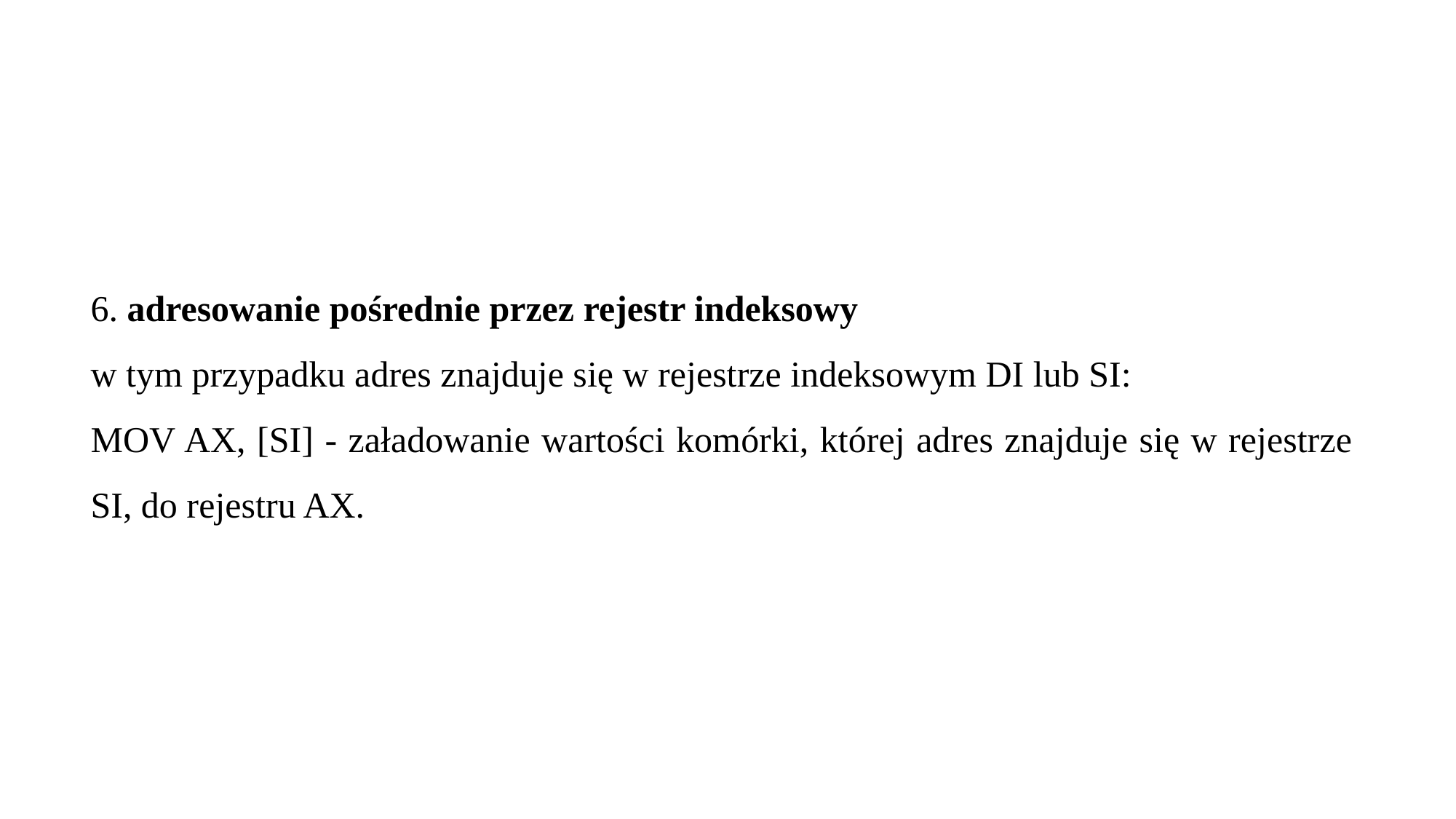

6. adresowanie pośrednie przez rejestr indeksowy
w tym przypadku adres znajduje się w rejestrze indeksowym DI lub SI:
MOV AX, [SI] - załadowanie wartości komórki, której adres znajduje się w rejestrze SI, do rejestru AX.